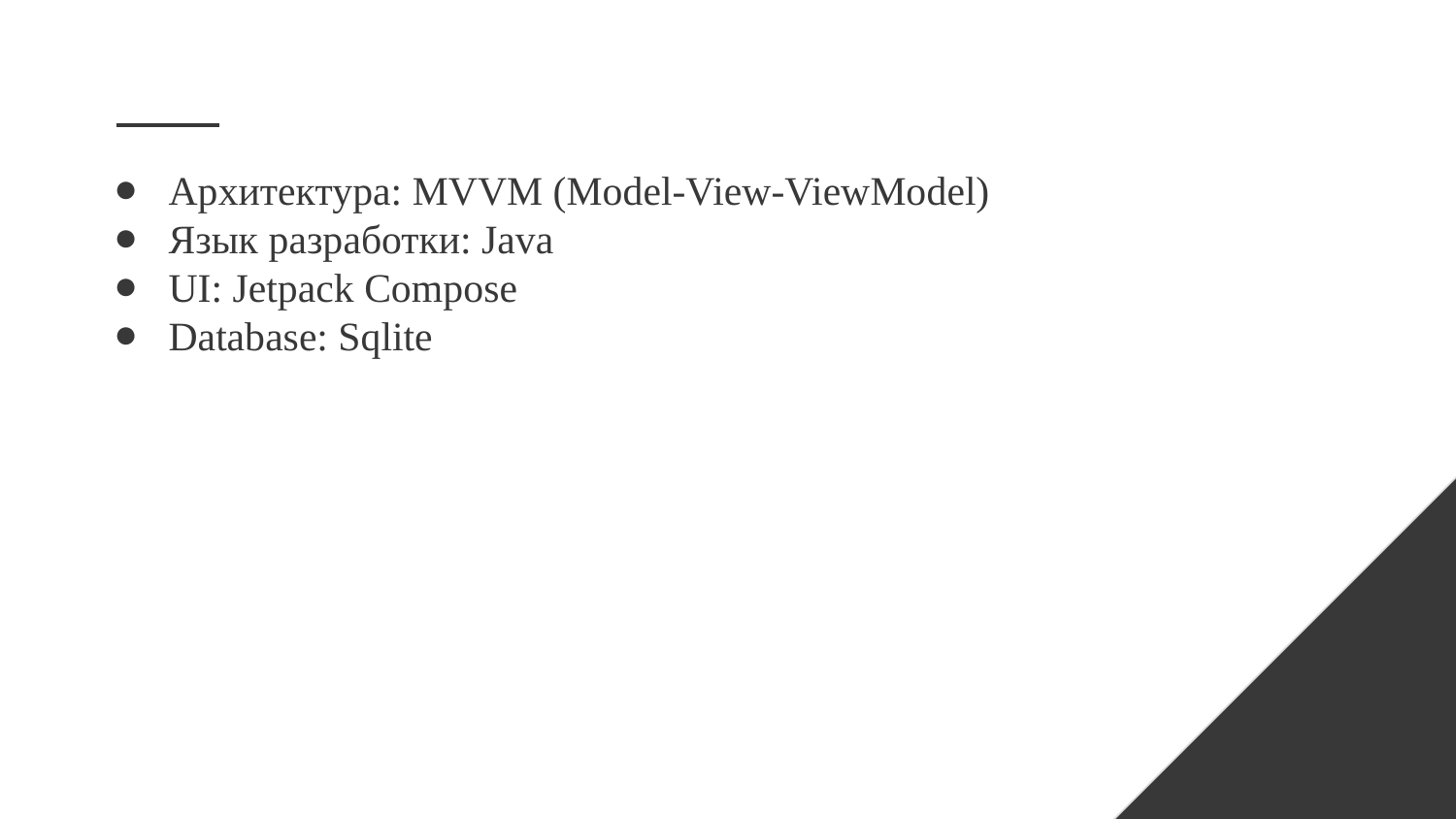

Архитектура: MVVM (Model-View-ViewModel)
Язык разработки: Java
UI: Jetpack Compose
Database: Sqlite